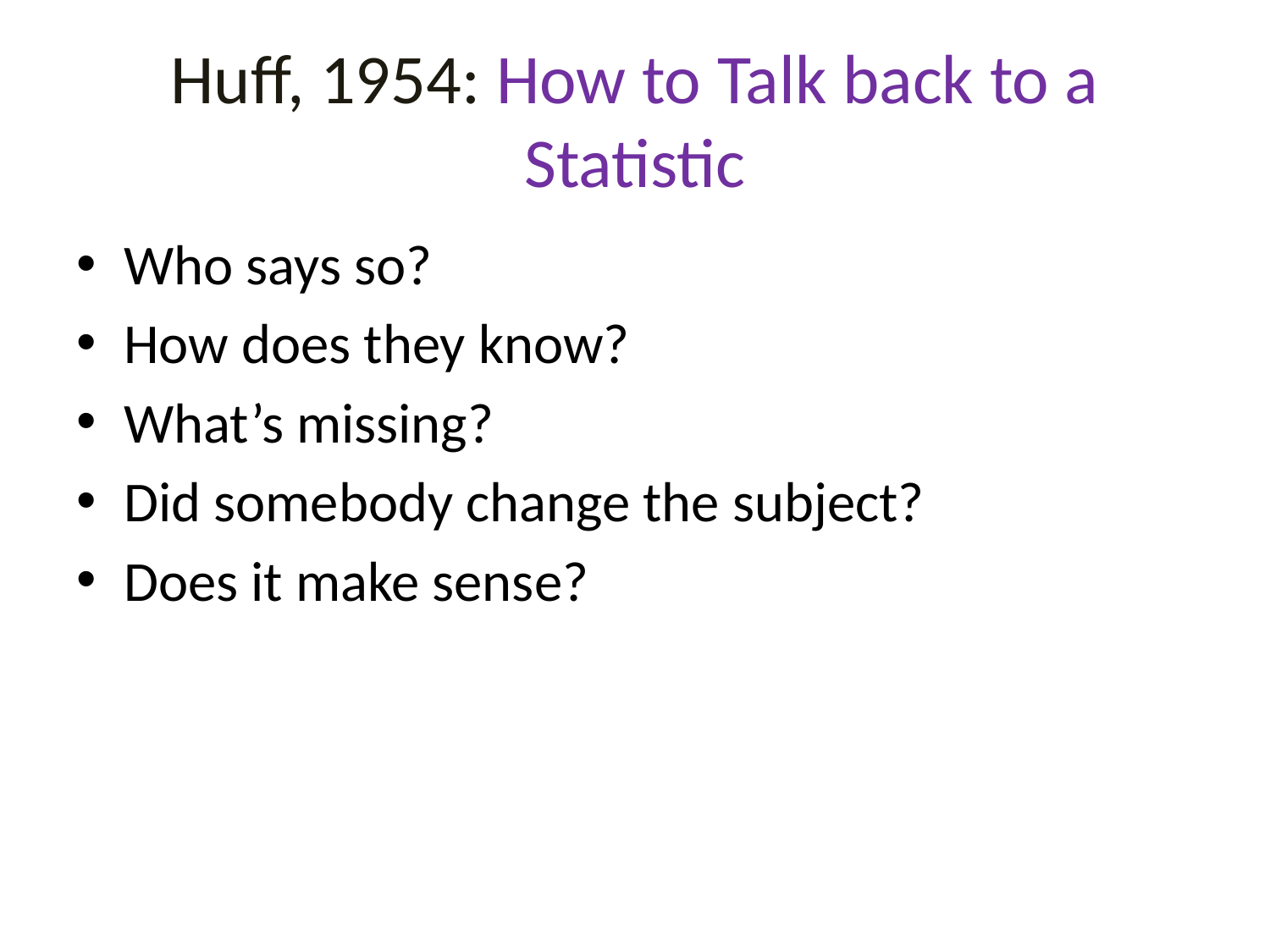

# Huff, 1954: How to Talk back to a Statistic
Who says so?
How does they know?
What’s missing?
Did somebody change the subject?
Does it make sense?